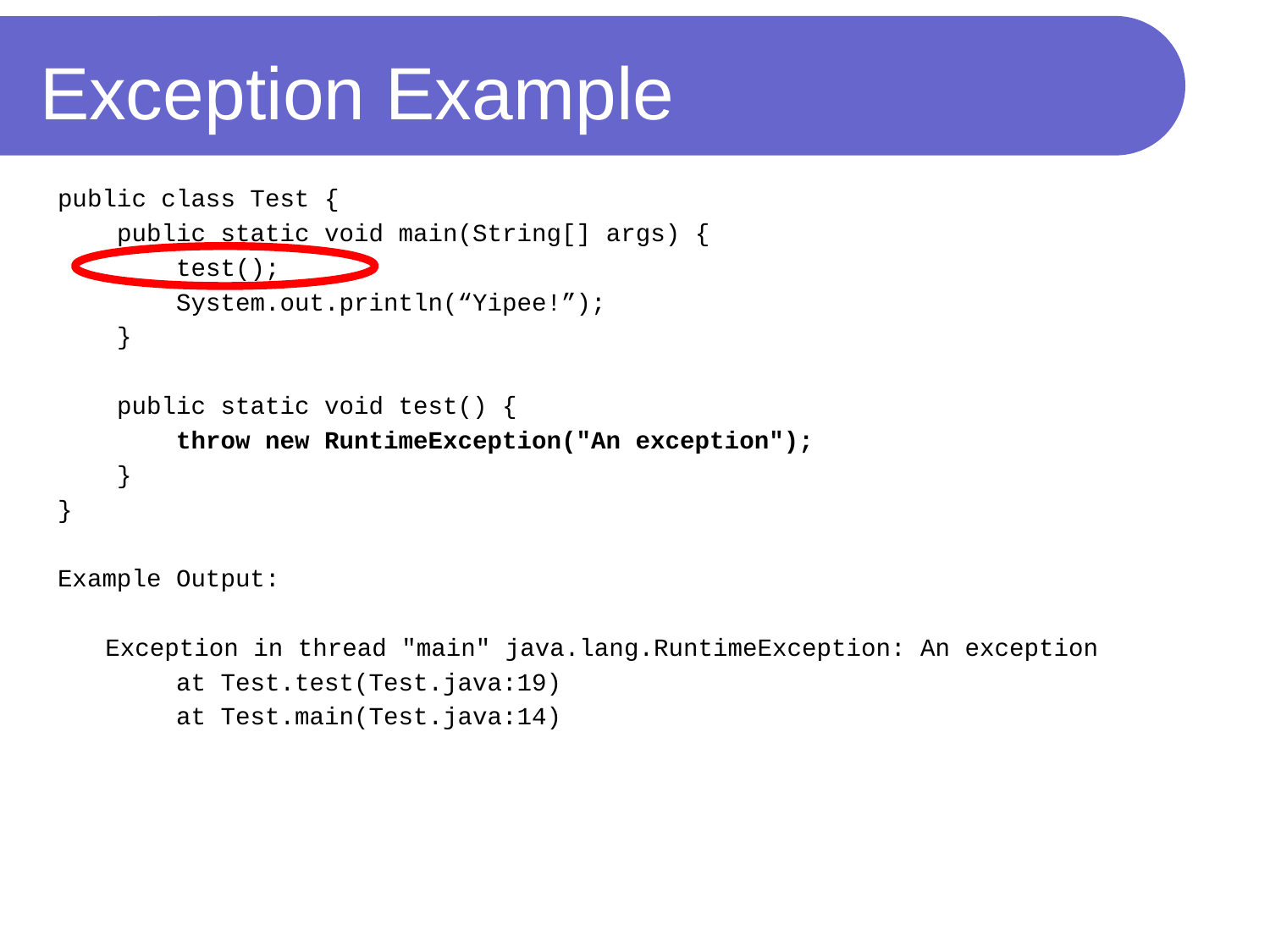

# Exception Example
public class Test {
    public static void main(String[] args) {
        test();
        System.out.println(“Yipee!”);
    }

    public static void test() {
        throw new RuntimeException("An exception");
    }
}

Example Output:

	Exception in thread "main" java.lang.RuntimeException: An exception
        at Test.test(Test.java:19)
        at Test.main(Test.java:14)